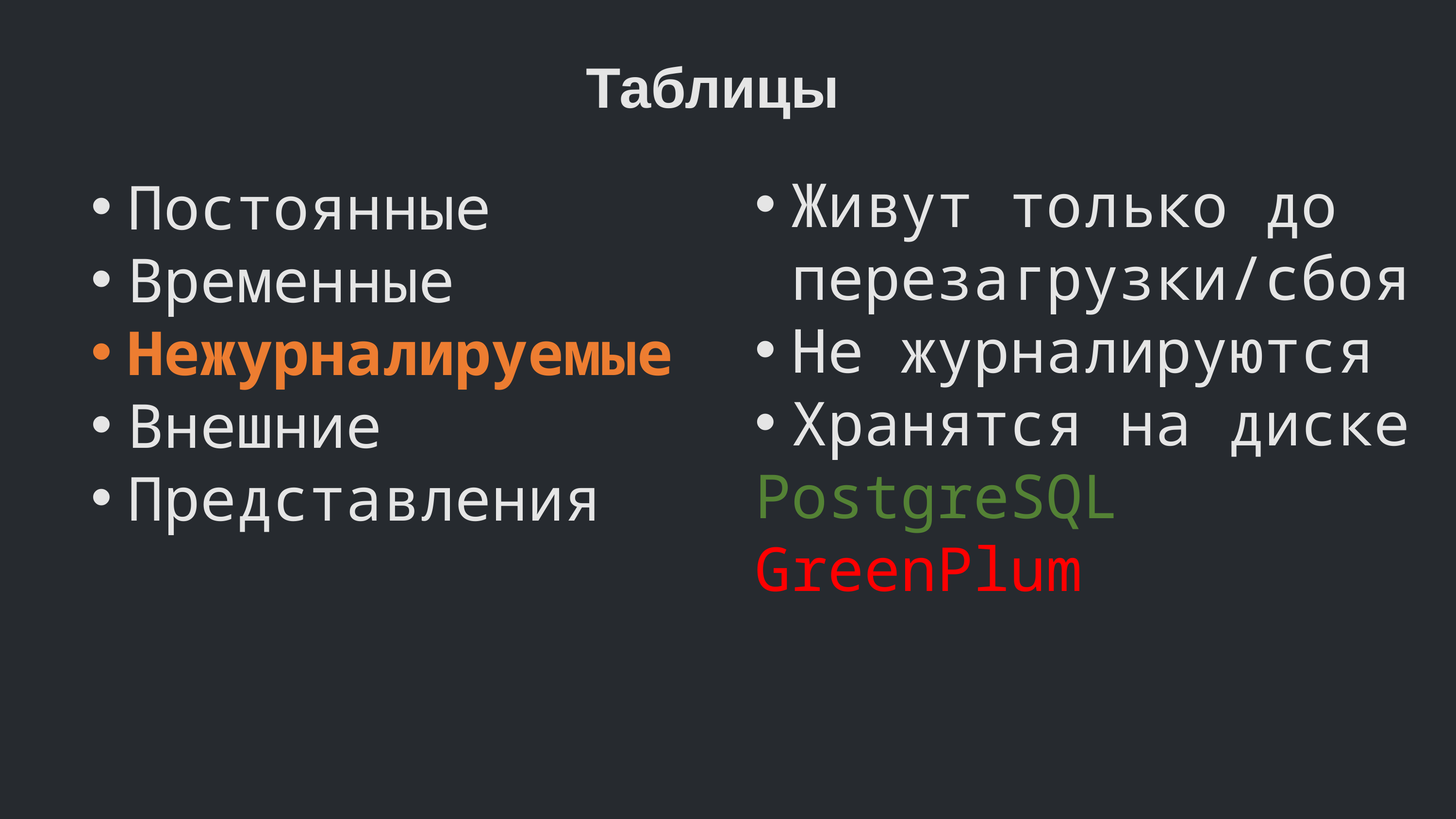

Таблицы
Живут только до перезагрузки/сбоя
Не журналируются
Хранятся на диске
PostgreSQL   GreenPlum
Постоянные
Временные
Нежурналируемые
Внешние
Представления